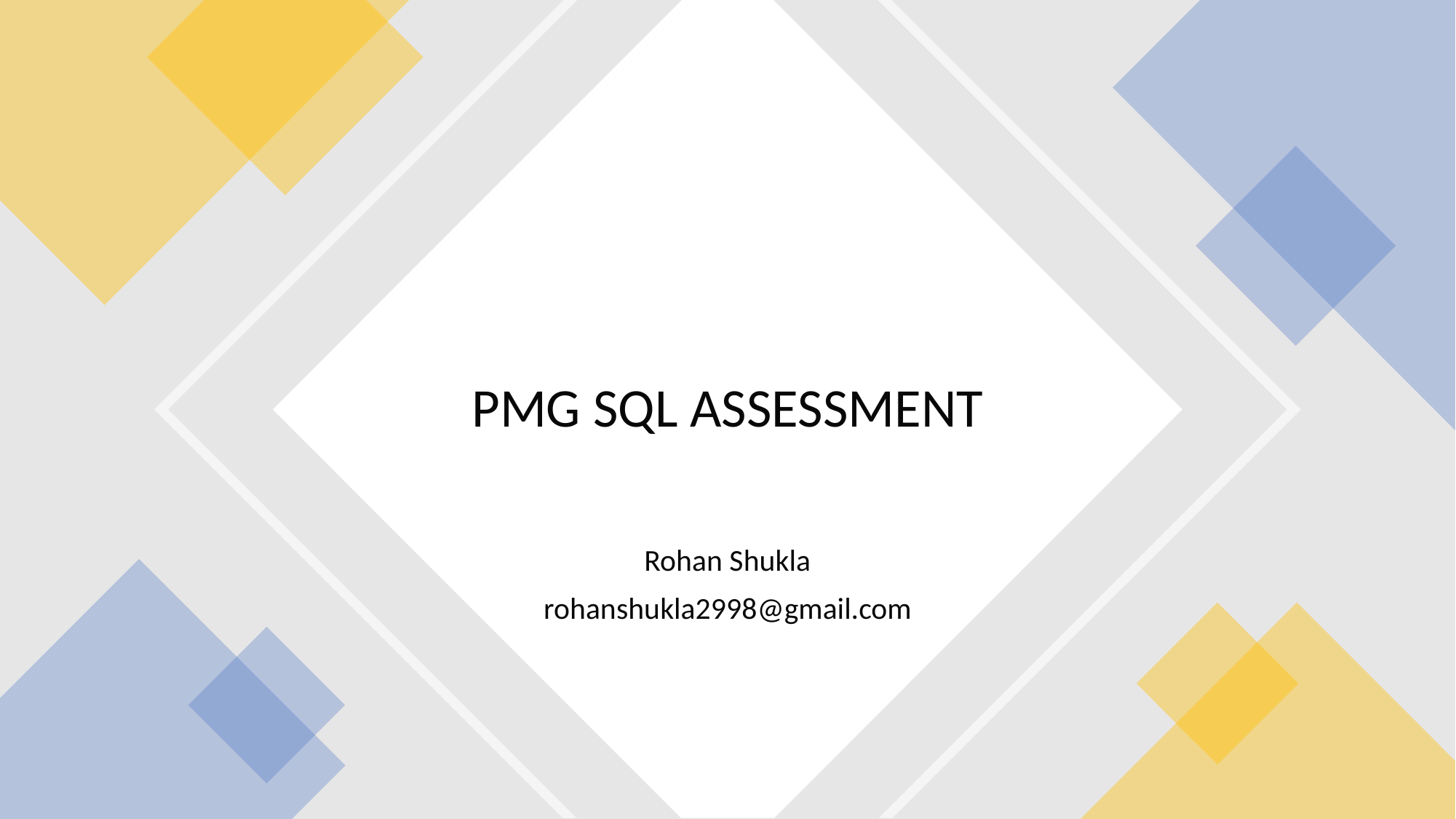

# PMG SQL ASSESSMENT
Rohan Shukla
rohanshukla2998@gmail.com